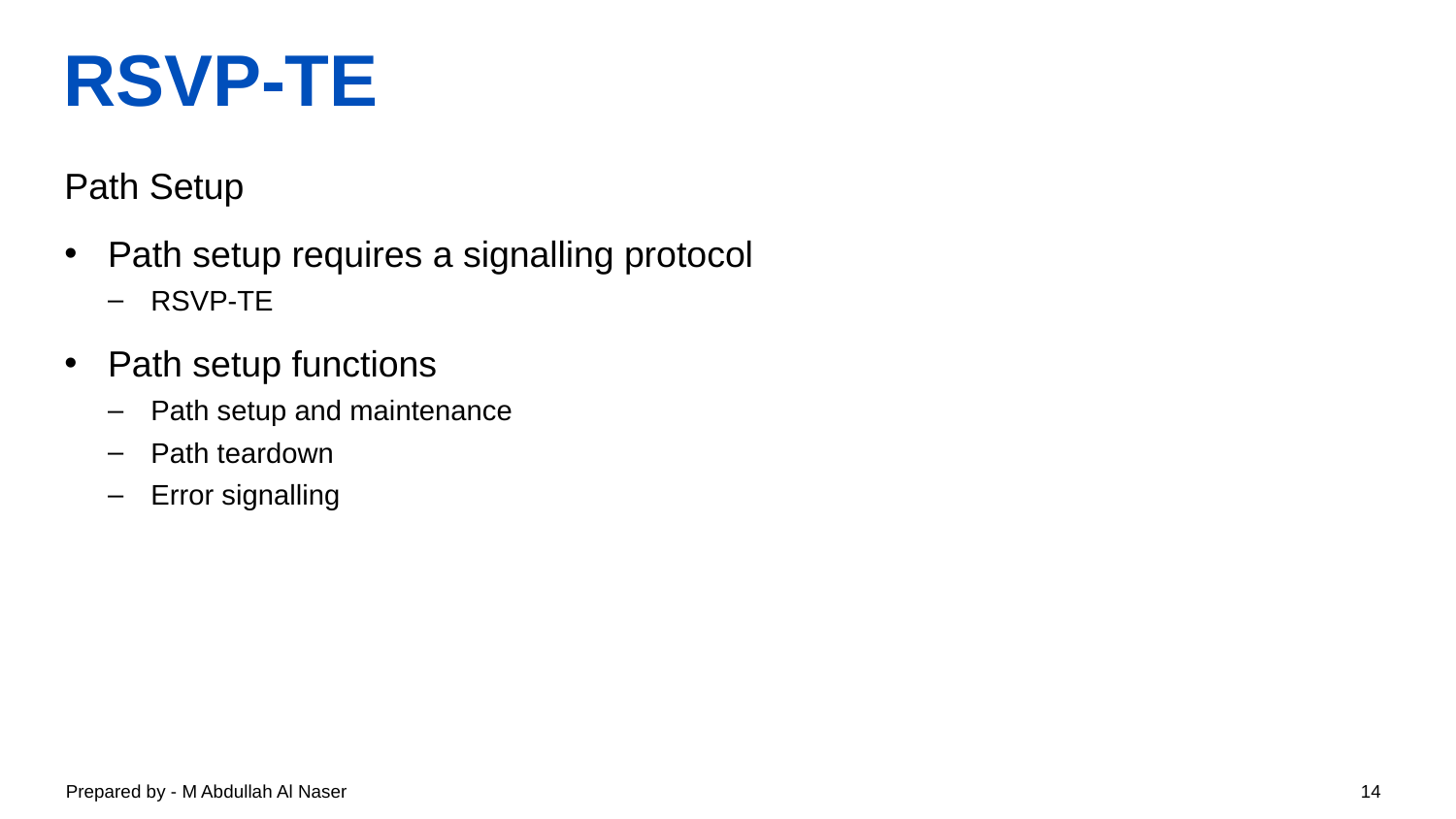

# RSVP-TE
Path Setup
Path setup requires a signalling protocol
RSVP-TE
Path setup functions
Path setup and maintenance
Path teardown
Error signalling